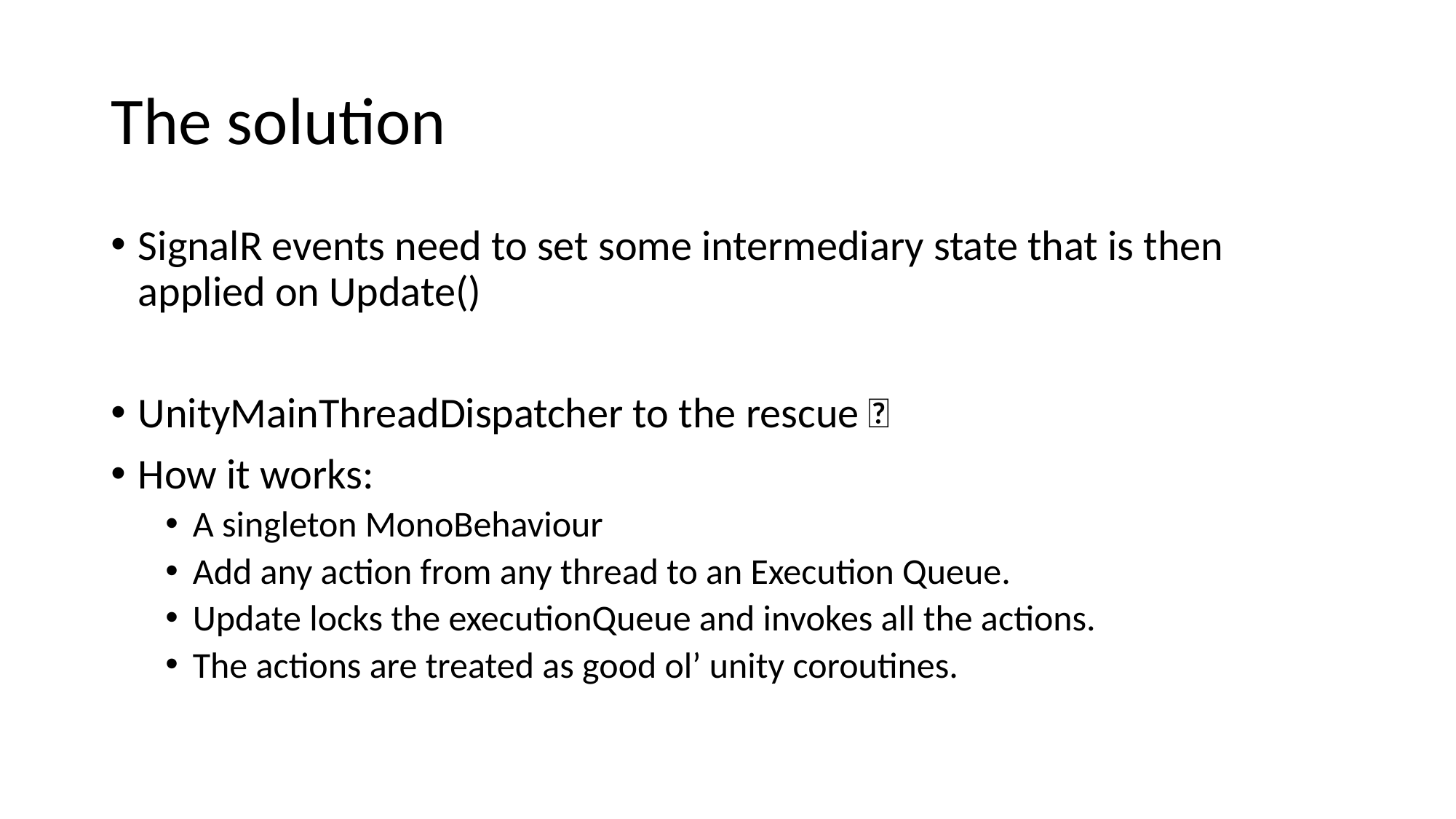

# The solution
SignalR events need to set some intermediary state that is then applied on Update()

UnityMainThreadDispatcher to the rescue 🦸
How it works:
A singleton MonoBehaviour
Add any action from any thread to an Execution Queue.
Update locks the executionQueue and invokes all the actions.
The actions are treated as good ol’ unity coroutines.